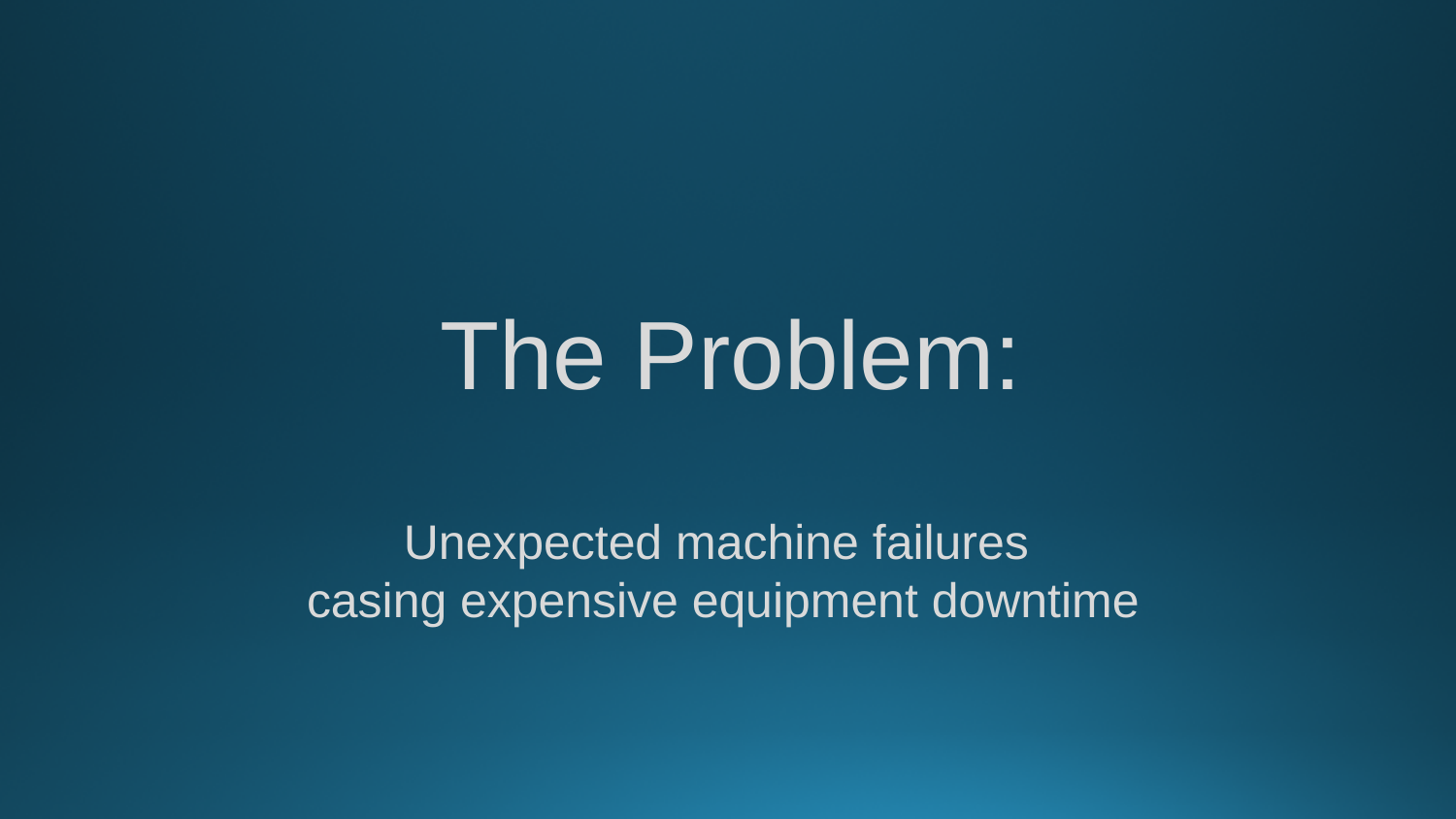

# The Problem:
Unexpected machine failures
casing expensive equipment downtime